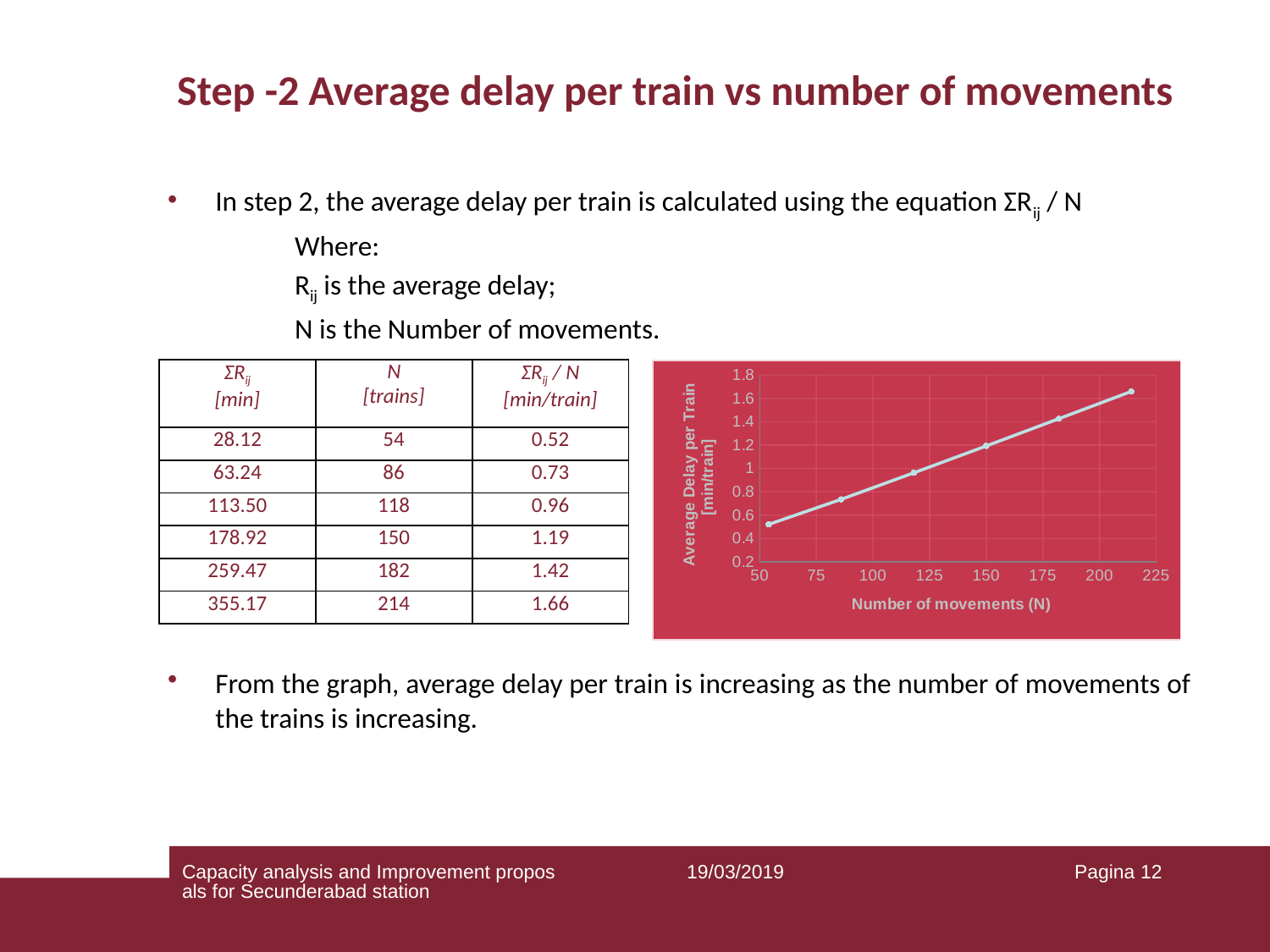

# Step -2 Average delay per train vs number of movements

In step 2, the average delay per train is calculated using the equation ƩRij / N
	Where:
 	Rij is the average delay;
            	N is the Number of movements.

From the graph, average delay per train is increasing as the number of movements of the trains is increasing.

| ƩRij [min] | N [trains] | ƩRij / N [min/train] |
| --- | --- | --- |
| 28.12 | 54 | 0.52 |
| 63.24 | 86 | 0.73 |
| 113.50 | 118 | 0.96 |
| 178.92 | 150 | 1.19 |
| 259.47 | 182 | 1.42 |
| 355.17 | 214 | 1.66 |

### Chart

| Category |  |
|---|---|
Capacity analysis and Improvement proposals for Secunderabad station
19/03/2019
12